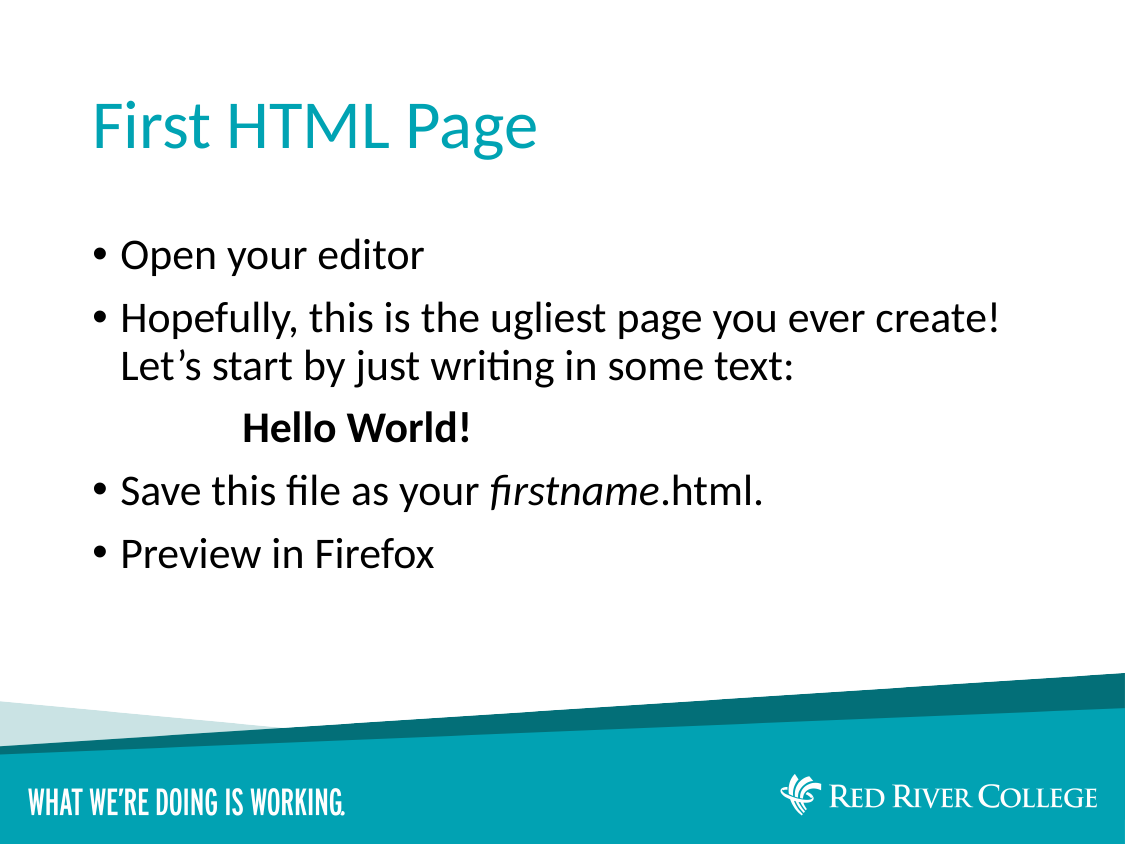

# First HTML Page
Open your editor
Hopefully, this is the ugliest page you ever create! Let’s start by just writing in some text:
	Hello World!
Save this file as your firstname.html.
Preview in Firefox